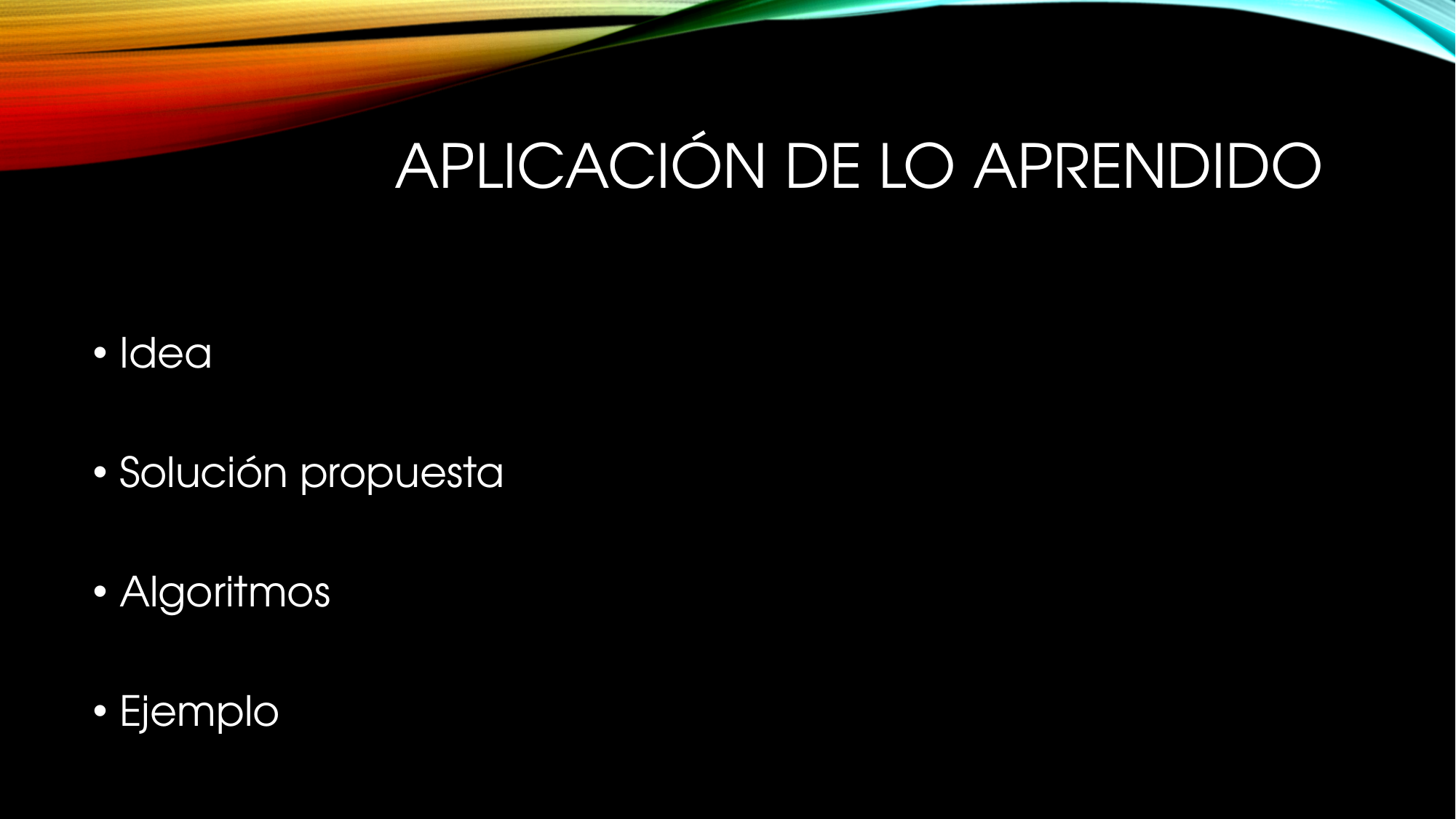

# Aplicación de lo aprendido

Idea

Solución propuesta

Algoritmos

Ejemplo